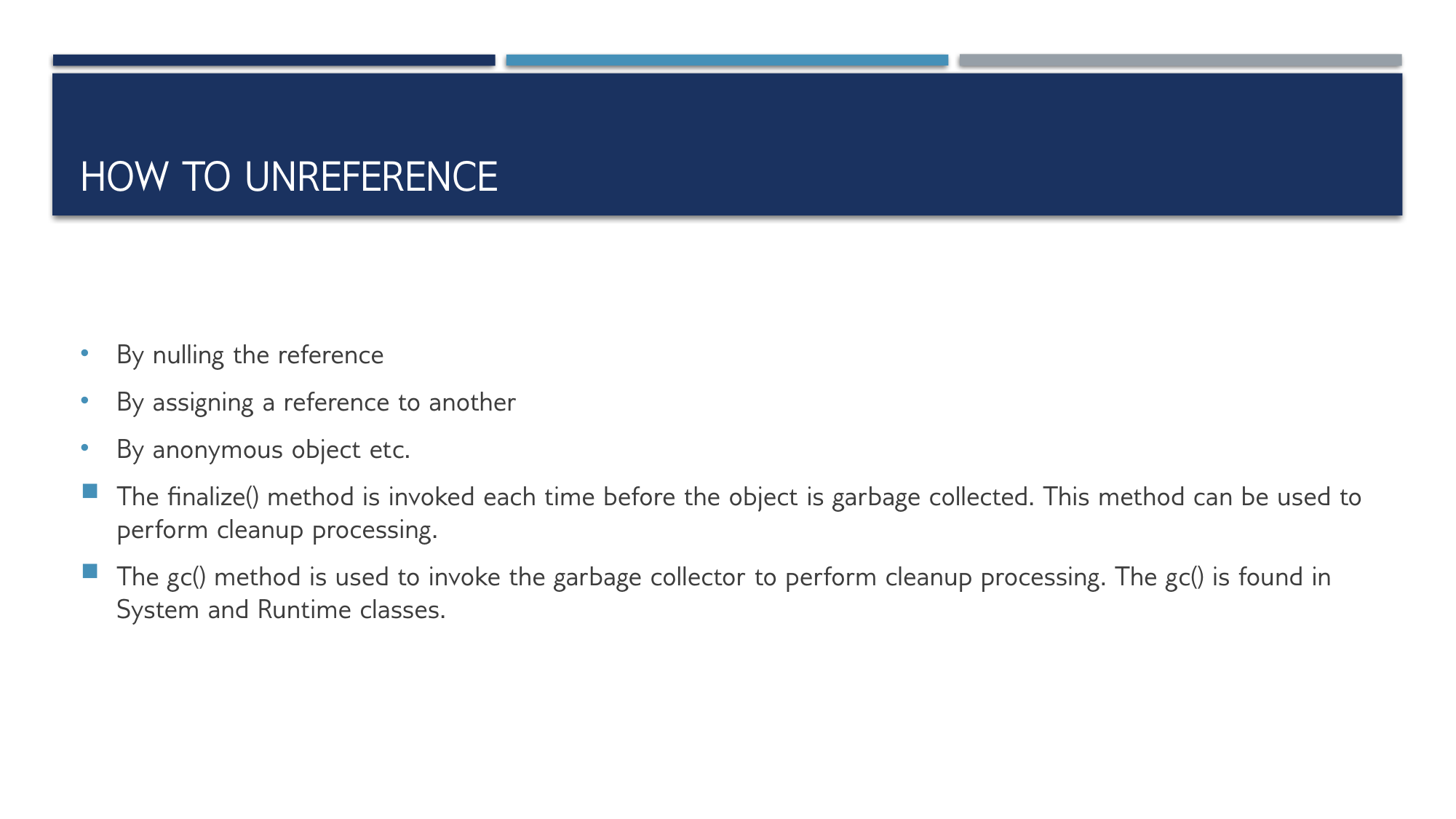

# HOW to unreference
By nulling the reference
By assigning a reference to another
By anonymous object etc.
The finalize() method is invoked each time before the object is garbage collected. This method can be used to perform cleanup processing.
The gc() method is used to invoke the garbage collector to perform cleanup processing. The gc() is found in System and Runtime classes.